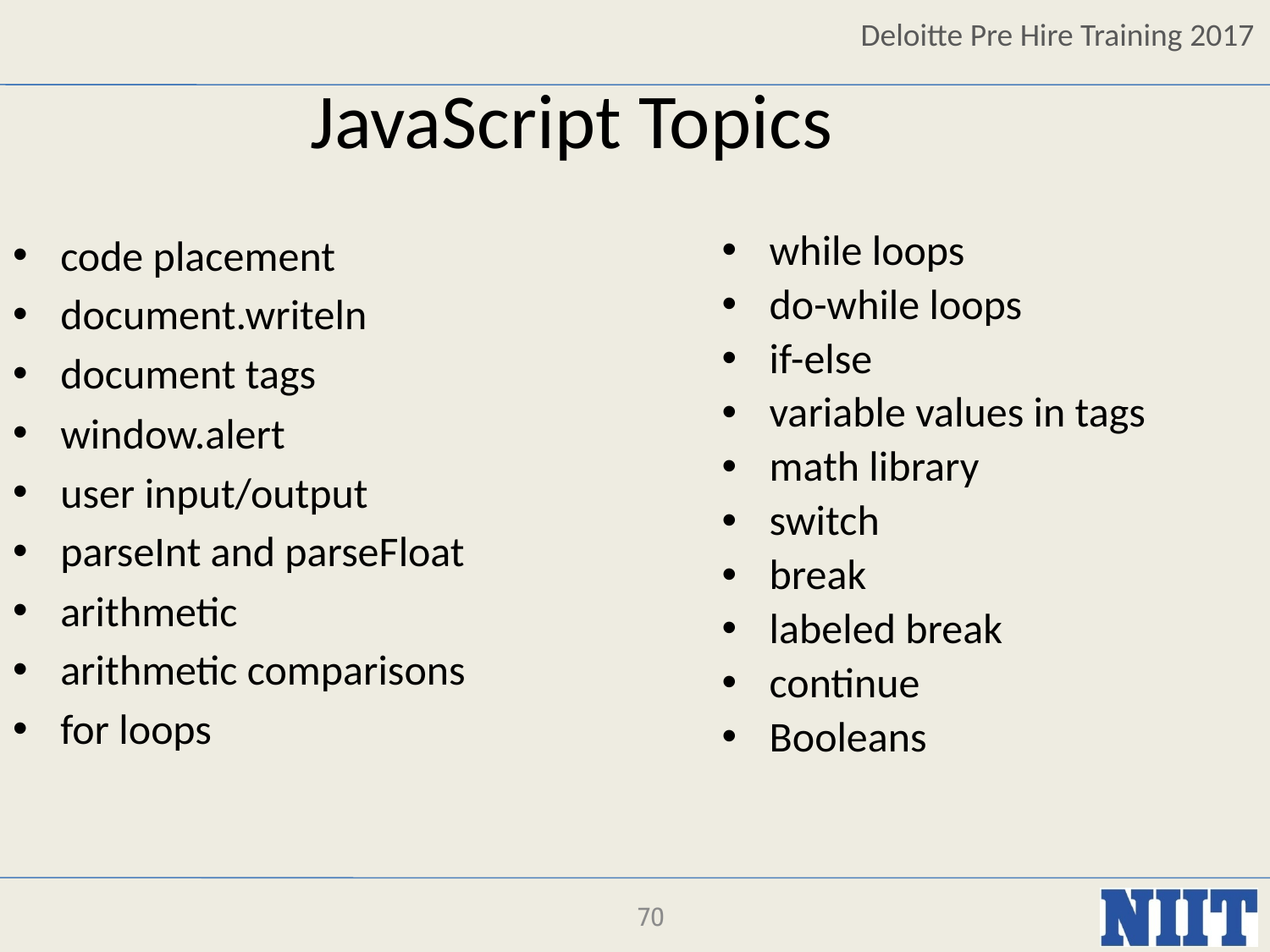

JavaScript Topics
code placement
document.writeln
document tags
window.alert
user input/output
parseInt and parseFloat
arithmetic
arithmetic comparisons
for loops

while loops
do-while loops
if-else
variable values in tags
math library
switch
break
labeled break
continue
Booleans

70